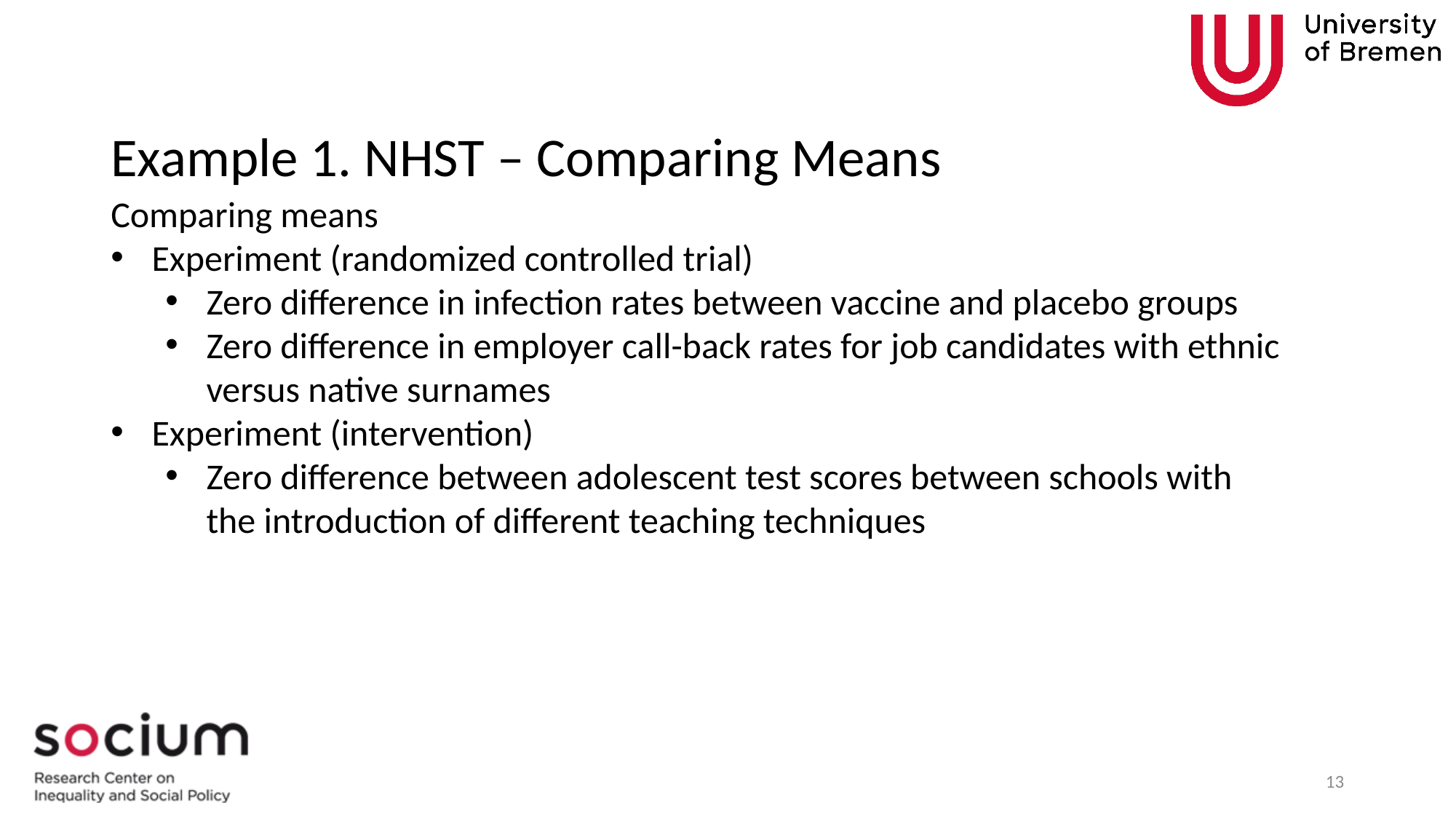

# Can Money Buy Happiness? Example 1. NHST – Comparing Means
Comparing means
Experiment (randomized controlled trial)
Zero difference in infection rates between vaccine and placebo groups
Zero difference in employer call-back rates for job candidates with ethnic versus native surnames
Experiment (intervention)
Zero difference between adolescent test scores between schools with the introduction of different teaching techniques
13